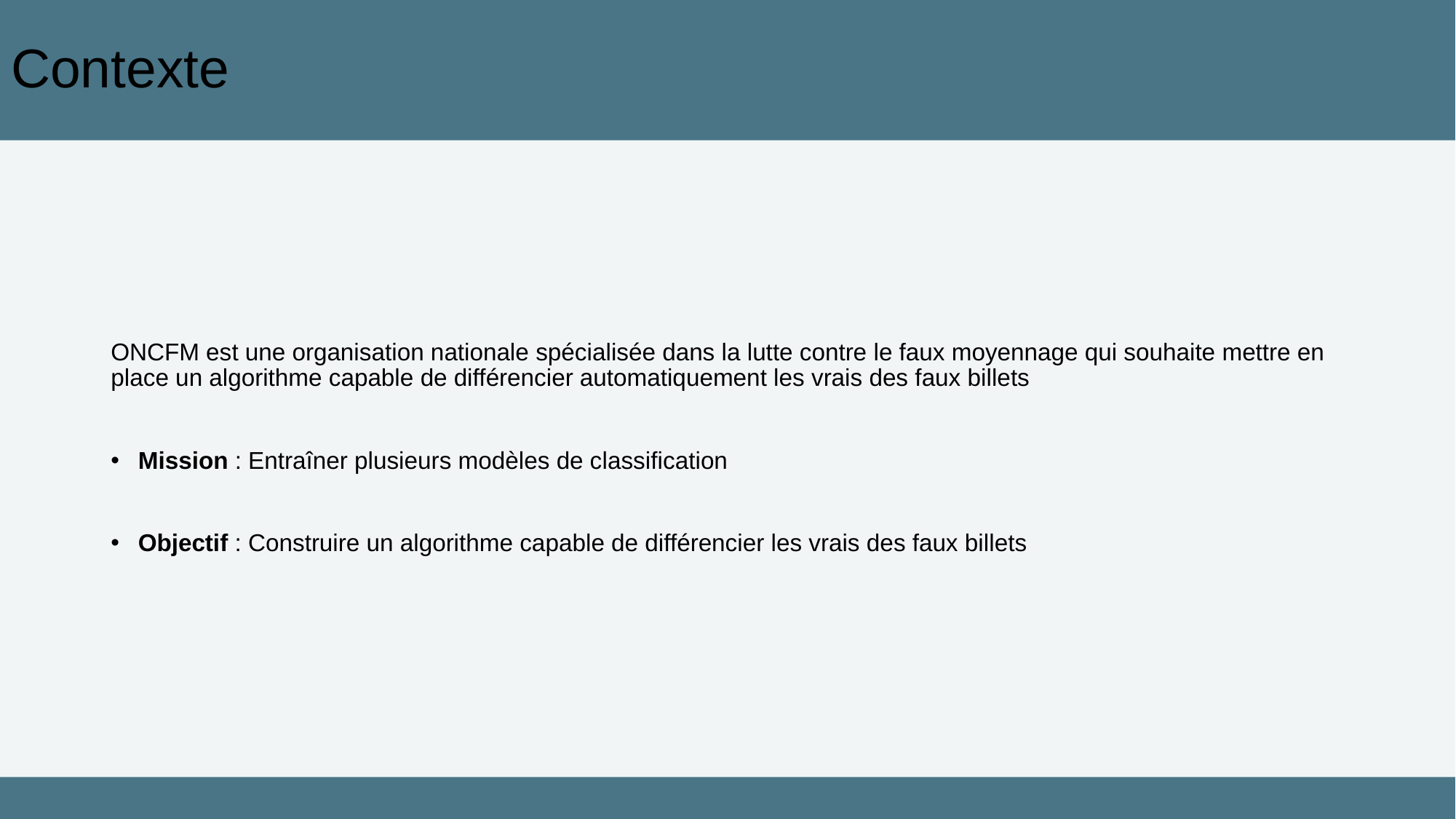

# Contexte
ONCFM est une organisation nationale spécialisée dans la lutte contre le faux moyennage qui souhaite mettre en place un algorithme capable de différencier automatiquement les vrais des faux billets

Mission : Entraîner plusieurs modèles de classification

Objectif : Construire un algorithme capable de différencier les vrais des faux billets